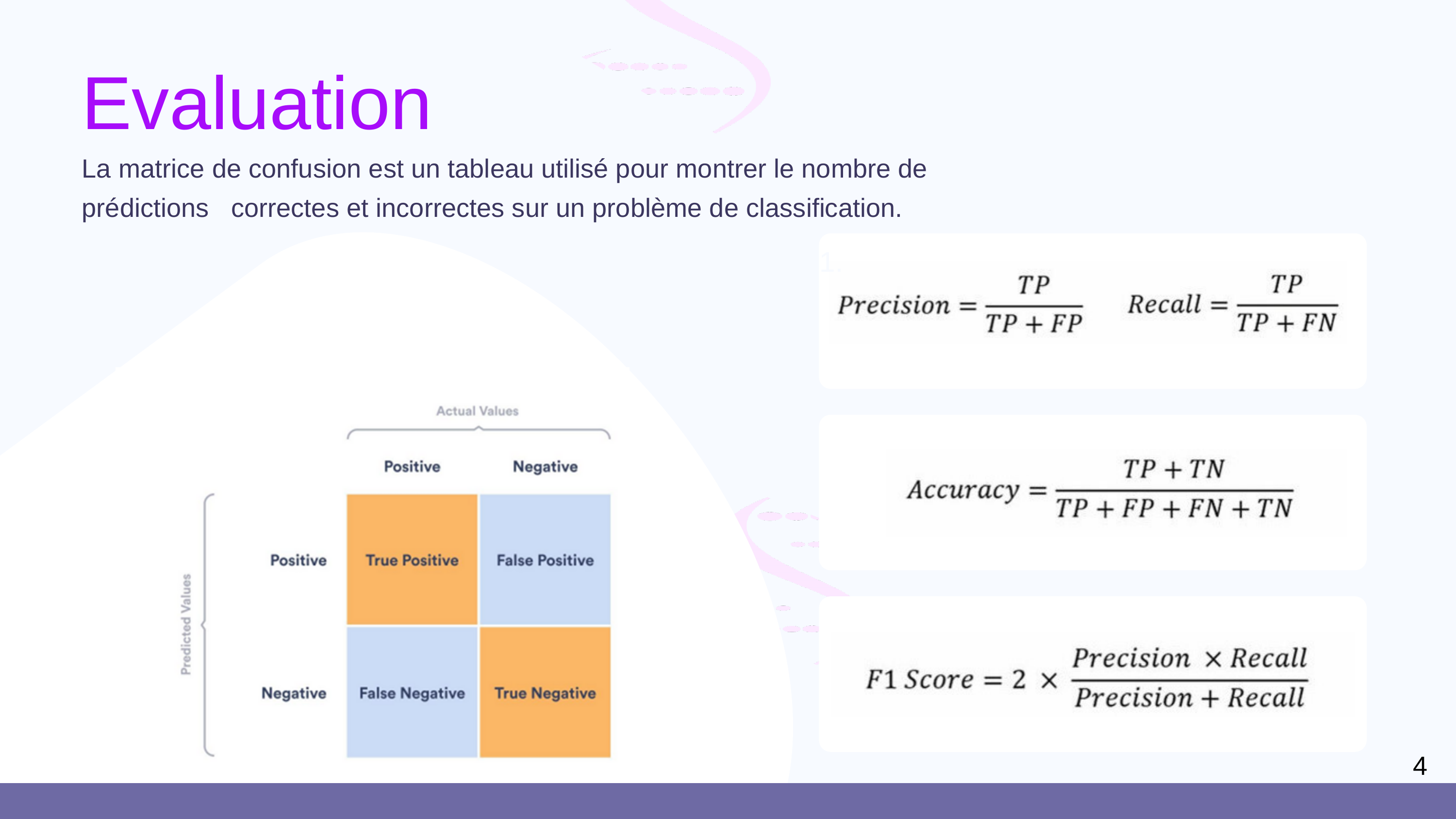

Evaluation

La matrice de confusion est un tableau utilisé pour montrer le nombre de prédictions   correctes et incorrectes sur un problème de classification.

1.

4